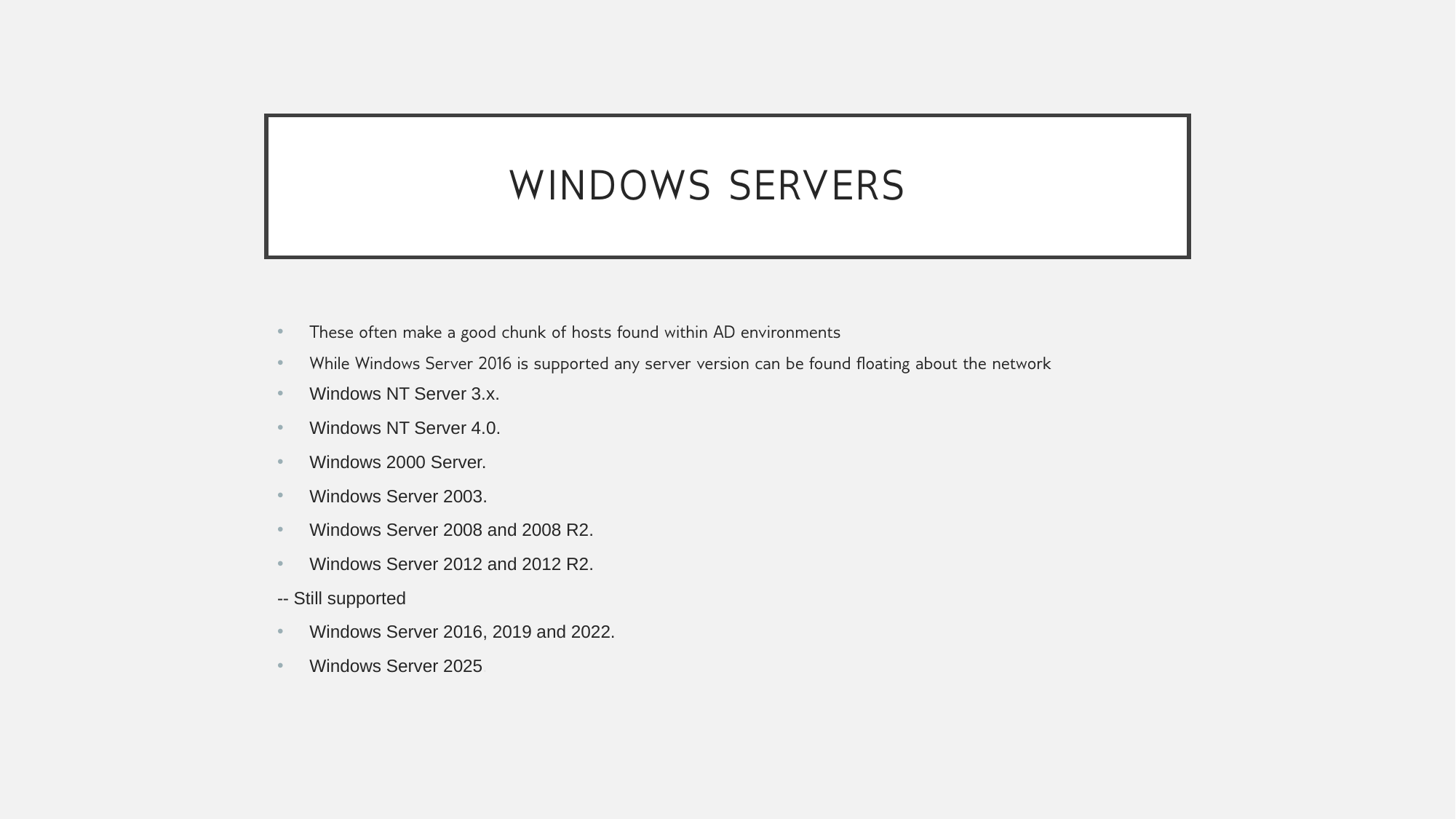

# Windows Servers
These often make a good chunk of hosts found within AD environments
While Windows Server 2016 is supported any server version can be found floating about the network
Windows NT Server 3.x.
Windows NT Server 4.0.
Windows 2000 Server.
Windows Server 2003.
Windows Server 2008 and 2008 R2.
Windows Server 2012 and 2012 R2.
-- Still supported
Windows Server 2016, 2019 and 2022.
Windows Server 2025.